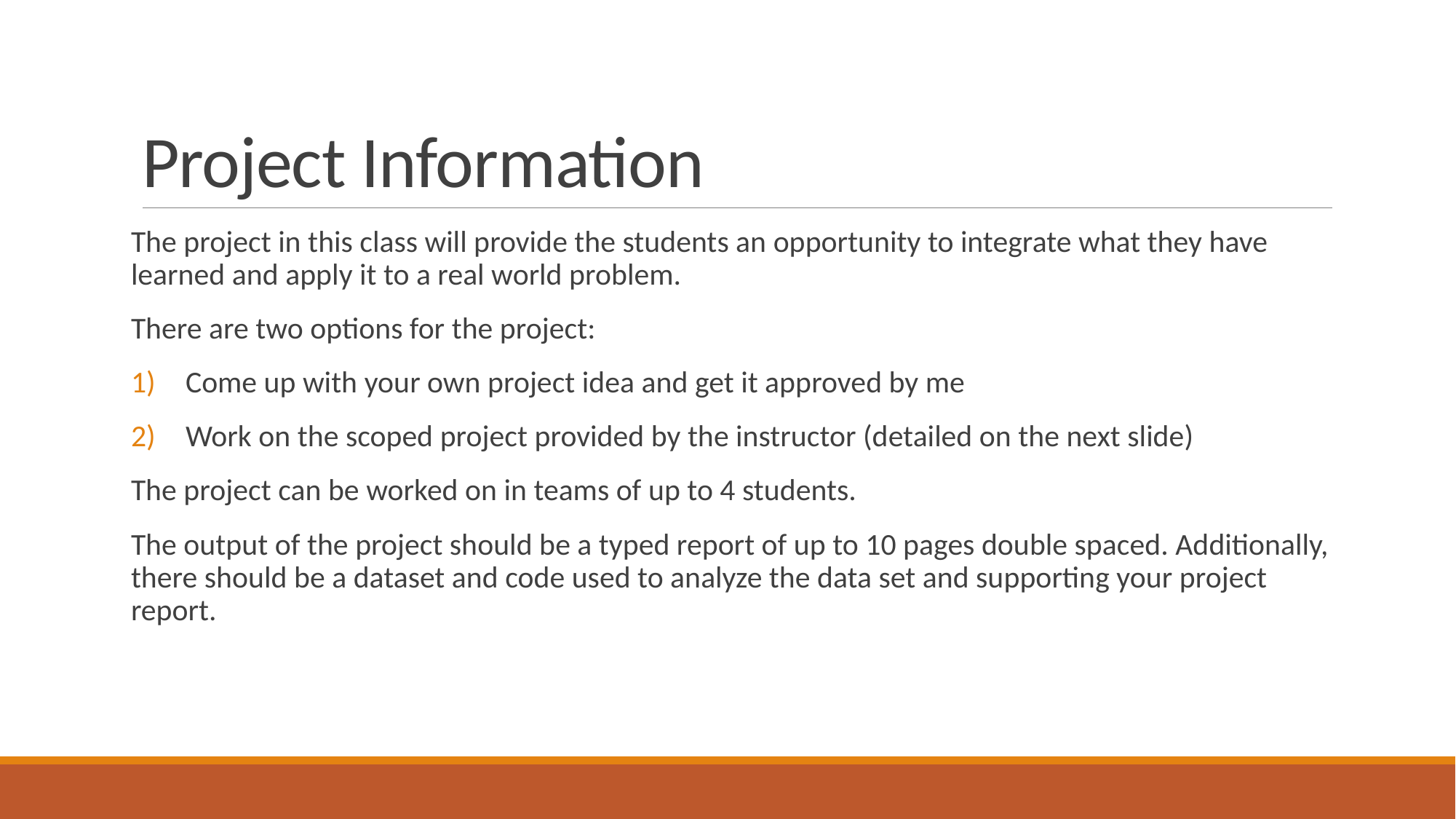

# Project Information
The project in this class will provide the students an opportunity to integrate what they have learned and apply it to a real world problem.
There are two options for the project:
Come up with your own project idea and get it approved by me
Work on the scoped project provided by the instructor (detailed on the next slide)
The project can be worked on in teams of up to 4 students.
The output of the project should be a typed report of up to 10 pages double spaced. Additionally, there should be a dataset and code used to analyze the data set and supporting your project report.